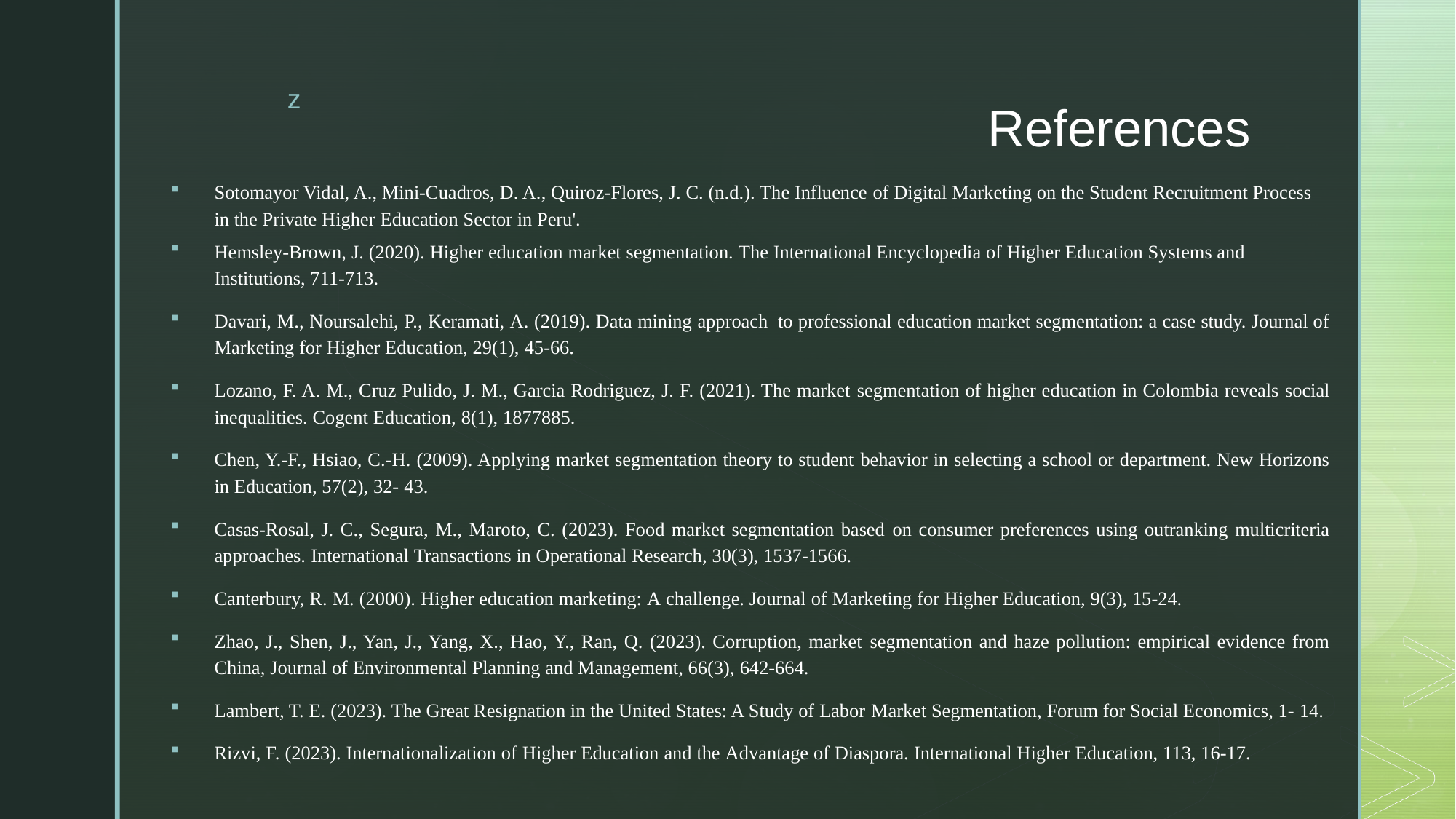

# References
Sotomayor Vidal, A., Mini-Cuadros, D. A., Quiroz-Flores, J. C. (n.d.). The Influence of Digital Marketing on the Student Recruitment Process in the Private Higher Education Sector in Peru'.
Hemsley-Brown, J. (2020). Higher education market segmentation. The International Encyclopedia of Higher Education Systems and Institutions, 711-713.
Davari, M., Noursalehi, P., Keramati, A. (2019). Data mining approach to professional education market segmentation: a case study. Journal of Marketing for Higher Education, 29(1), 45-66.
Lozano, F. A. M., Cruz Pulido, J. M., Garcia Rodriguez, J. F. (2021). The market segmentation of higher education in Colombia reveals social inequalities. Cogent Education, 8(1), 1877885.
Chen, Y.-F., Hsiao, C.-H. (2009). Applying market segmentation theory to student behavior in selecting a school or department. New Horizons in Education, 57(2), 32- 43.
Casas-Rosal, J. C., Segura, M., Maroto, C. (2023). Food market segmentation based on consumer preferences using outranking multicriteria approaches. International Transactions in Operational Research, 30(3), 1537-1566.
Canterbury, R. M. (2000). Higher education marketing: A challenge. Journal of Marketing for Higher Education, 9(3), 15-24.
Zhao, J., Shen, J., Yan, J., Yang, X., Hao, Y., Ran, Q. (2023). Corruption, market segmentation and haze pollution: empirical evidence from China, Journal of Environmental Planning and Management, 66(3), 642-664.
Lambert, T. E. (2023). The Great Resignation in the United States: A Study of Labor Market Segmentation, Forum for Social Economics, 1- 14.
Rizvi, F. (2023). Internationalization of Higher Education and the Advantage of Diaspora. International Higher Education, 113, 16-17.